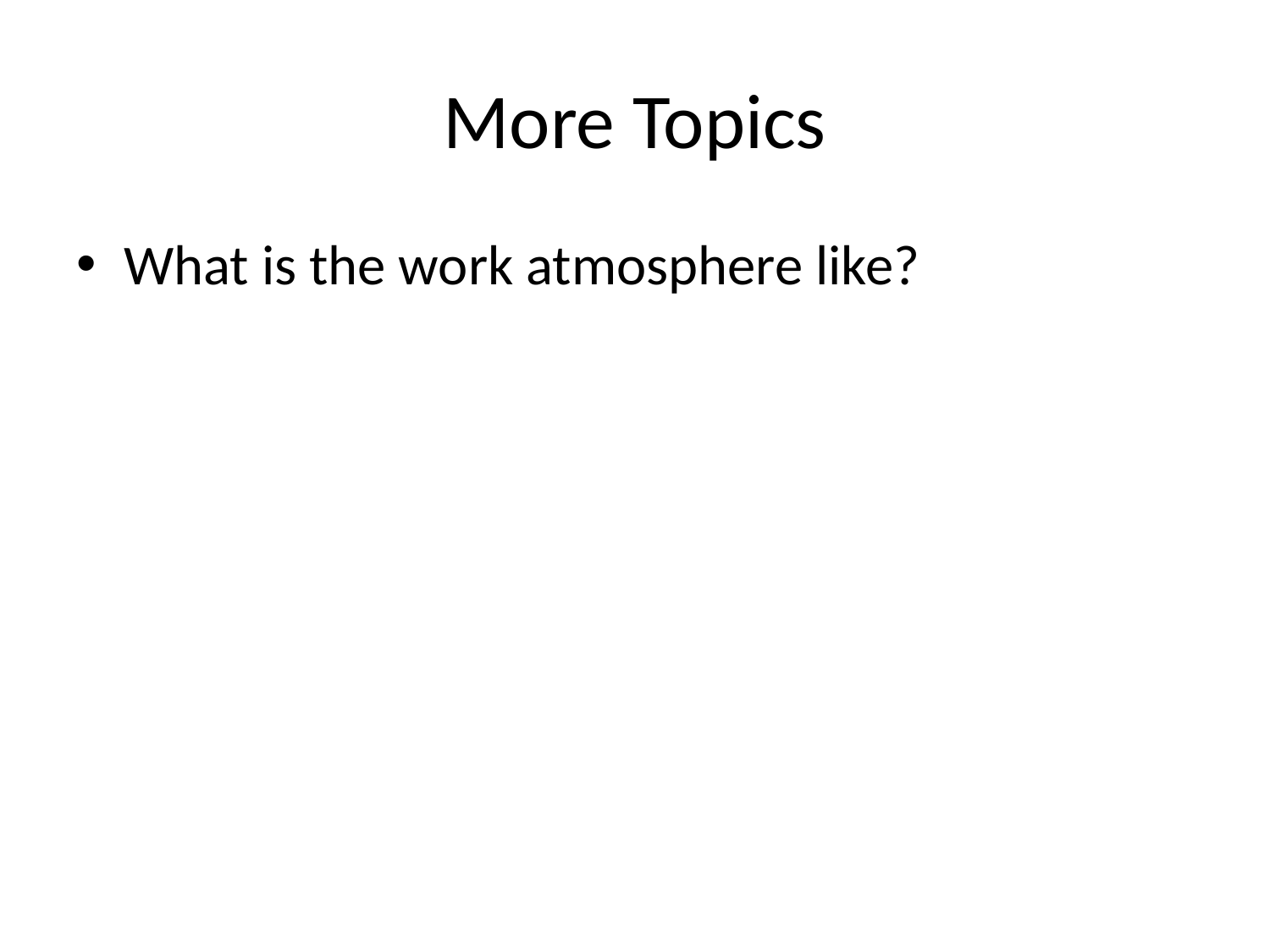

# More Topics
What is the work atmosphere like?